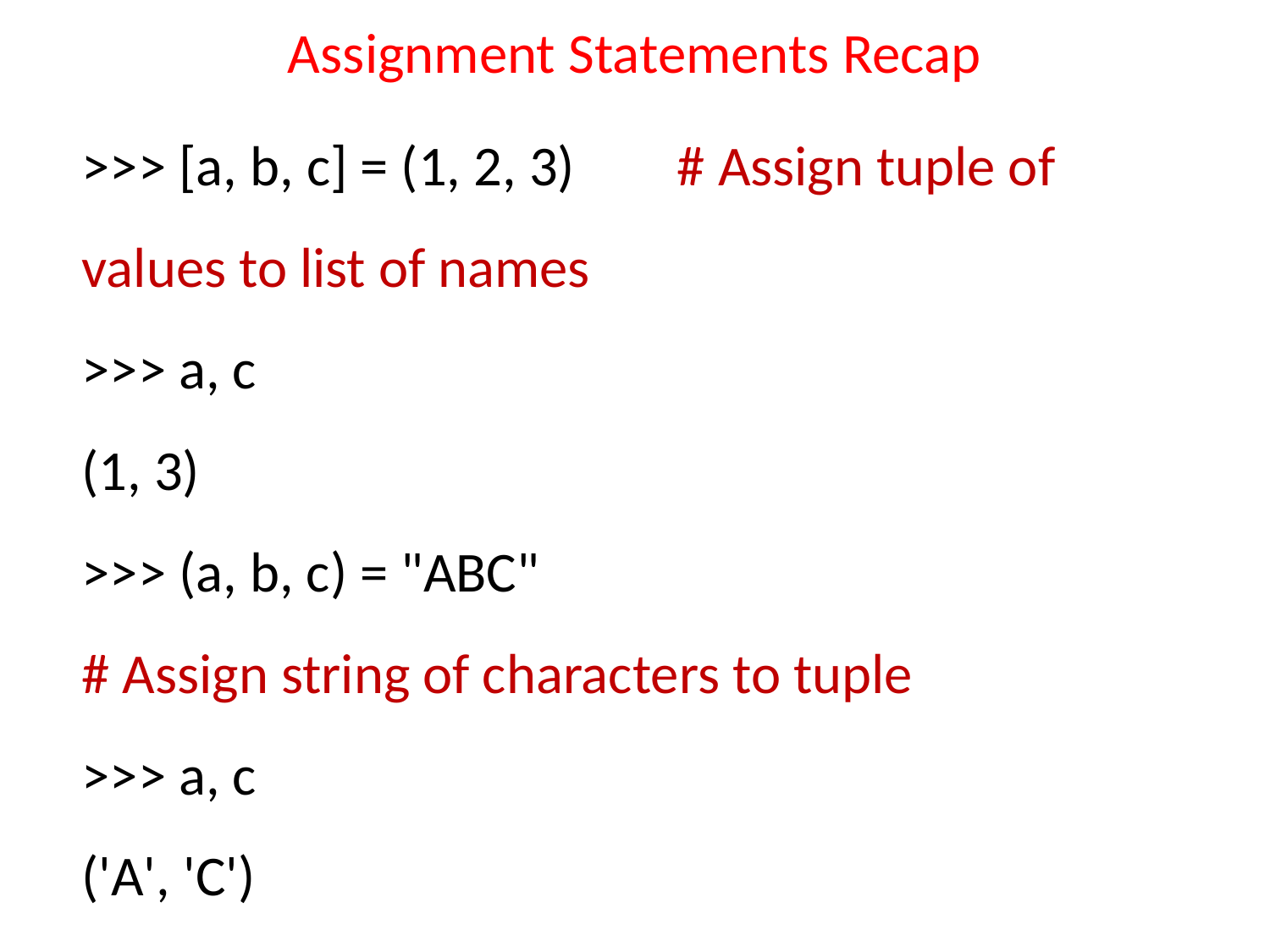

# Assignment Statements Recap
>>> [a, b, c] = (1, 2, 3)        # Assign tuple of values to list of names
>>> a, c
(1, 3)
>>> (a, b, c) = "ABC"
# Assign string of characters to tuple
>>> a, c
('A', 'C')